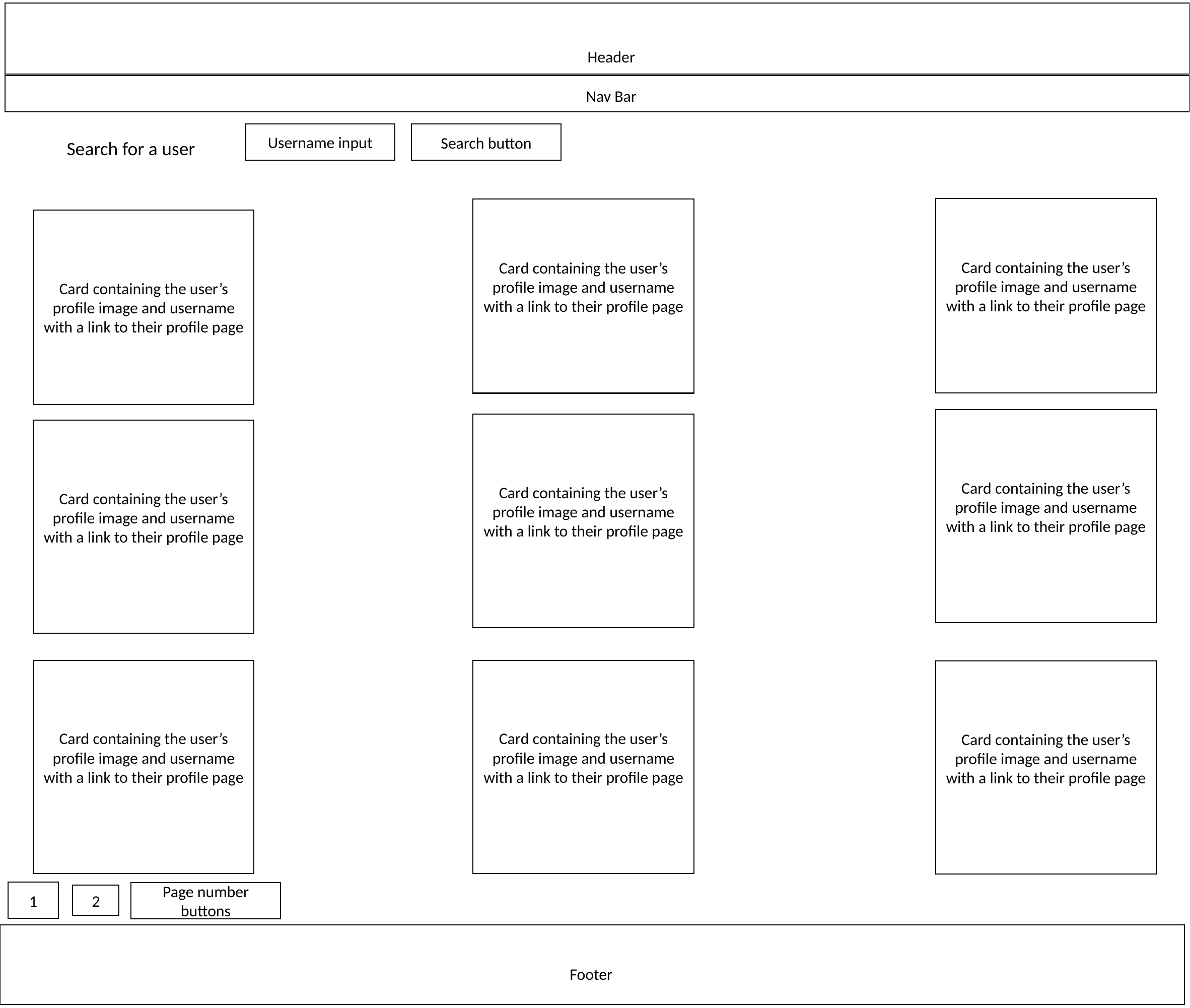

Header

Nav Bar
Username input
Search button
Search for a user
Card containing the user’s profile image and username with a link to their profile page

Card containing the user’s profile image and username with a link to their profile page

Card containing the user’s profile image and username with a link to their profile page
Card containing the user’s profile image and username with a link to their profile page

Card containing the user’s profile image and username with a link to their profile page

Card containing the user’s profile image and username with a link to their profile page

Card containing the user’s profile image and username with a link to their profile page

Card containing the user’s profile image and username with a link to their profile page

Card containing the user’s profile image and username with a link to their profile page

1
Page number buttons
2

Footer